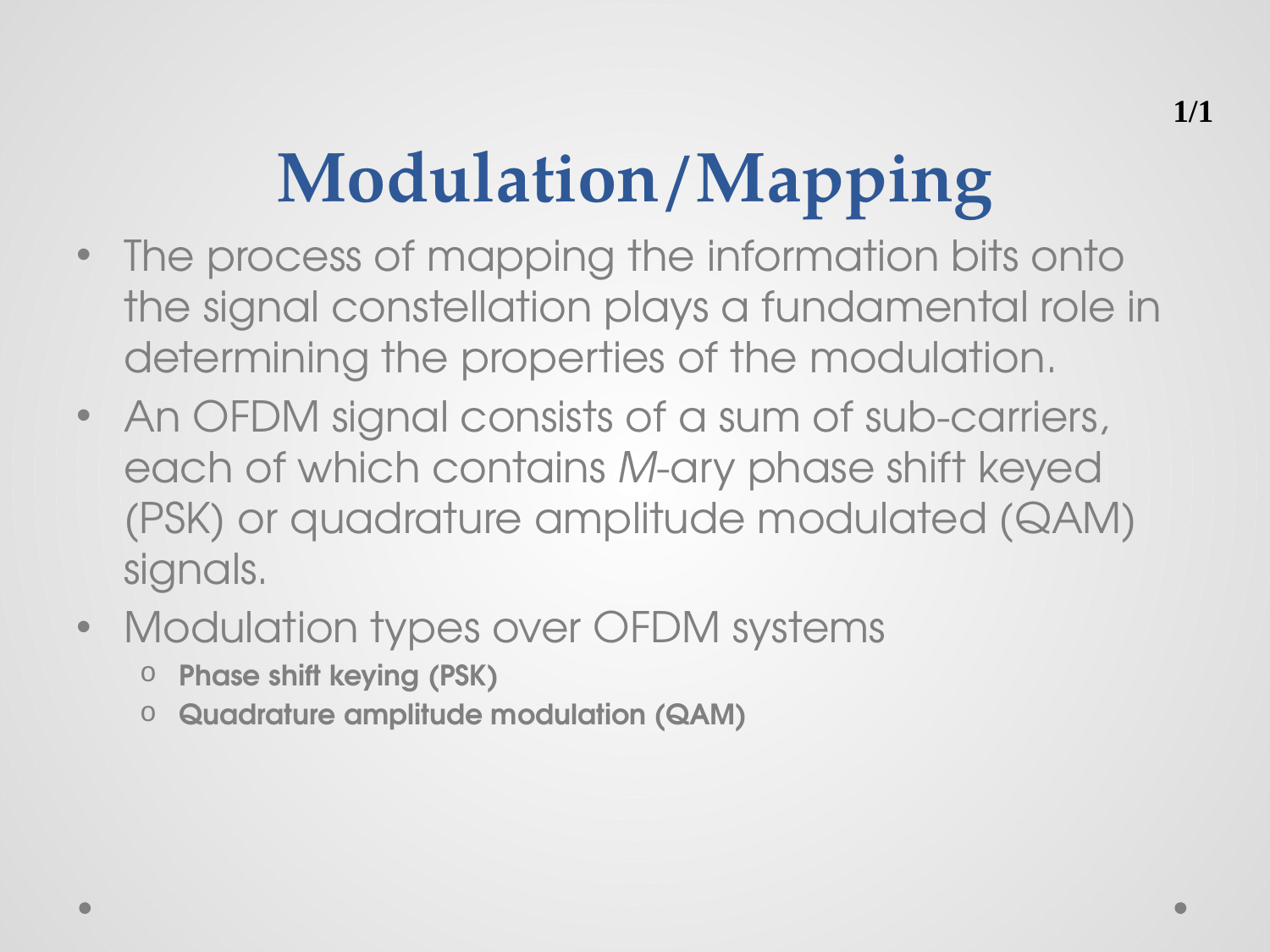

# Modulation/Mapping
1/1
The process of mapping the information bits onto the signal constellation plays a fundamental role in determining the properties of the modulation.
An OFDM signal consists of a sum of sub-carriers, each of which contains M-ary phase shift keyed (PSK) or quadrature amplitude modulated (QAM) signals.
Modulation types over OFDM systems
Phase shift keying (PSK)
Quadrature amplitude modulation (QAM)